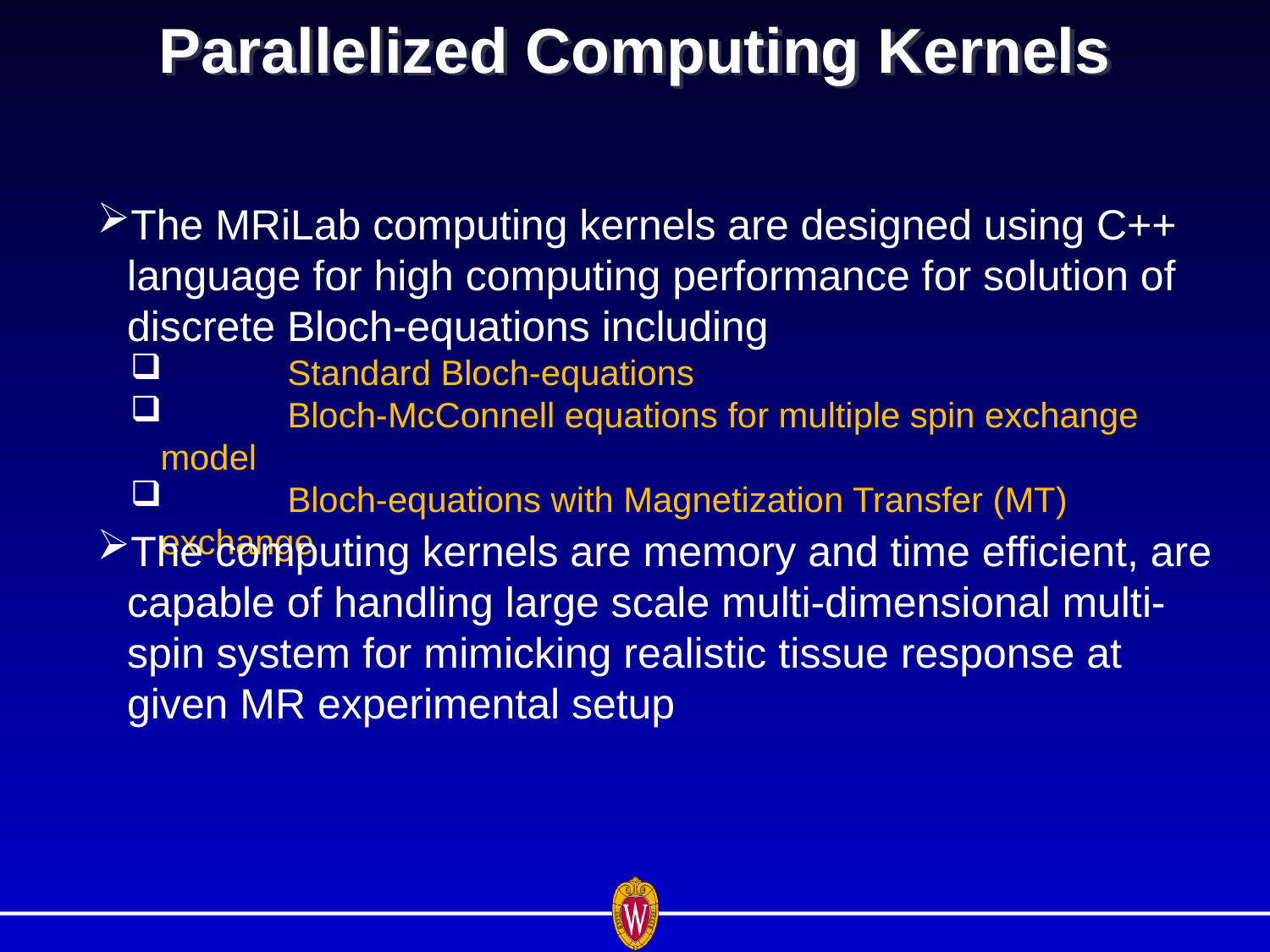

# Parallelized Computing Kernels
The MRiLab computing kernels are designed using C++ language for high computing performance for solution of discrete Bloch-equations including
	Standard Bloch-equations
	Bloch-McConnell equations for multiple spin exchange model
	Bloch-equations with Magnetization Transfer (MT) exchange
The computing kernels are memory and time efficient, are capable of handling large scale multi-dimensional multi-spin system for mimicking realistic tissue response at given MR experimental setup